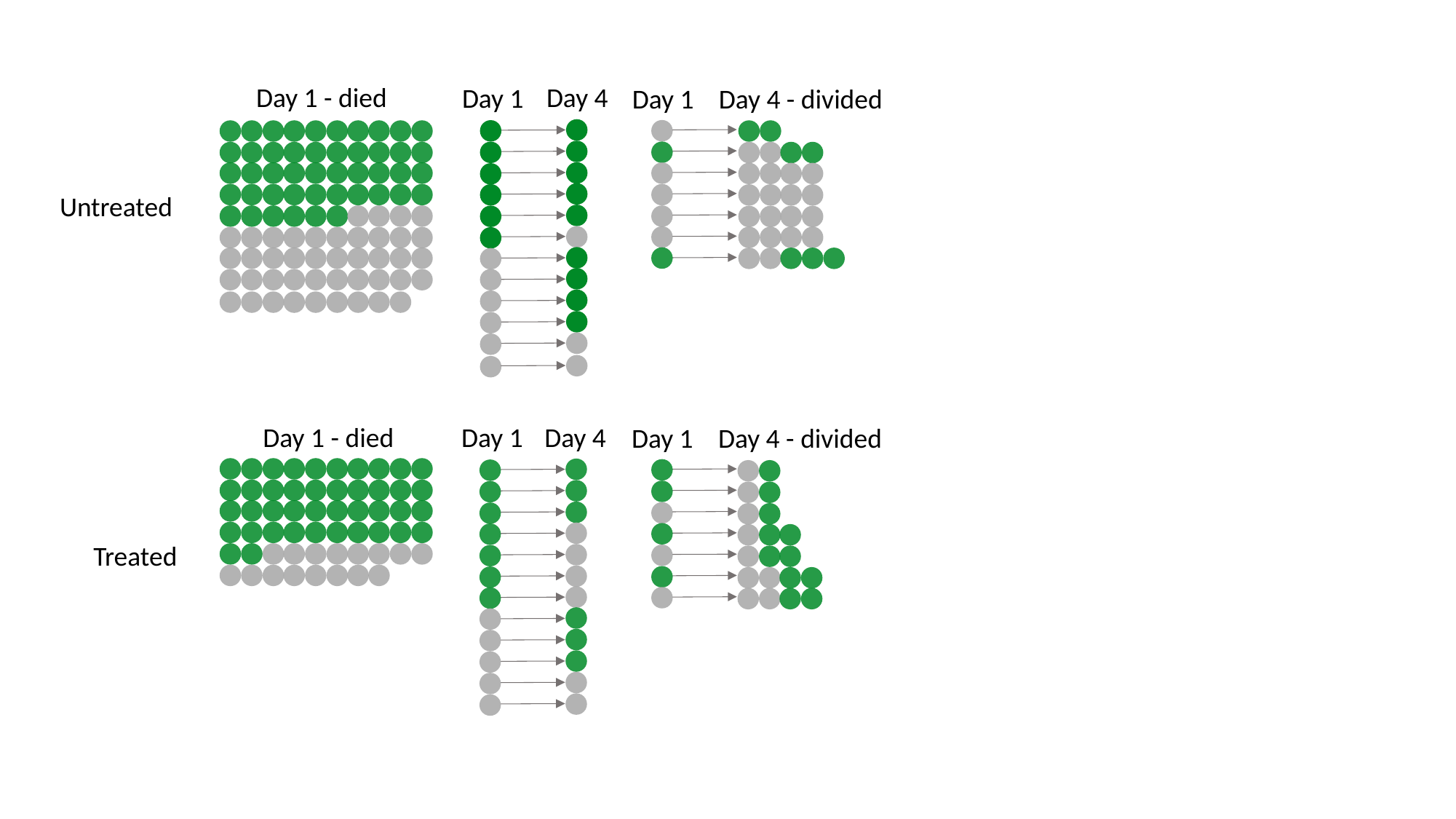

Day 1 - died
Day 4
Day 1
Day 4 - divided
Day 1

Untreated

Day 4
Day 1
Day 1 - died
Day 4 - divided
Day 1

Treated